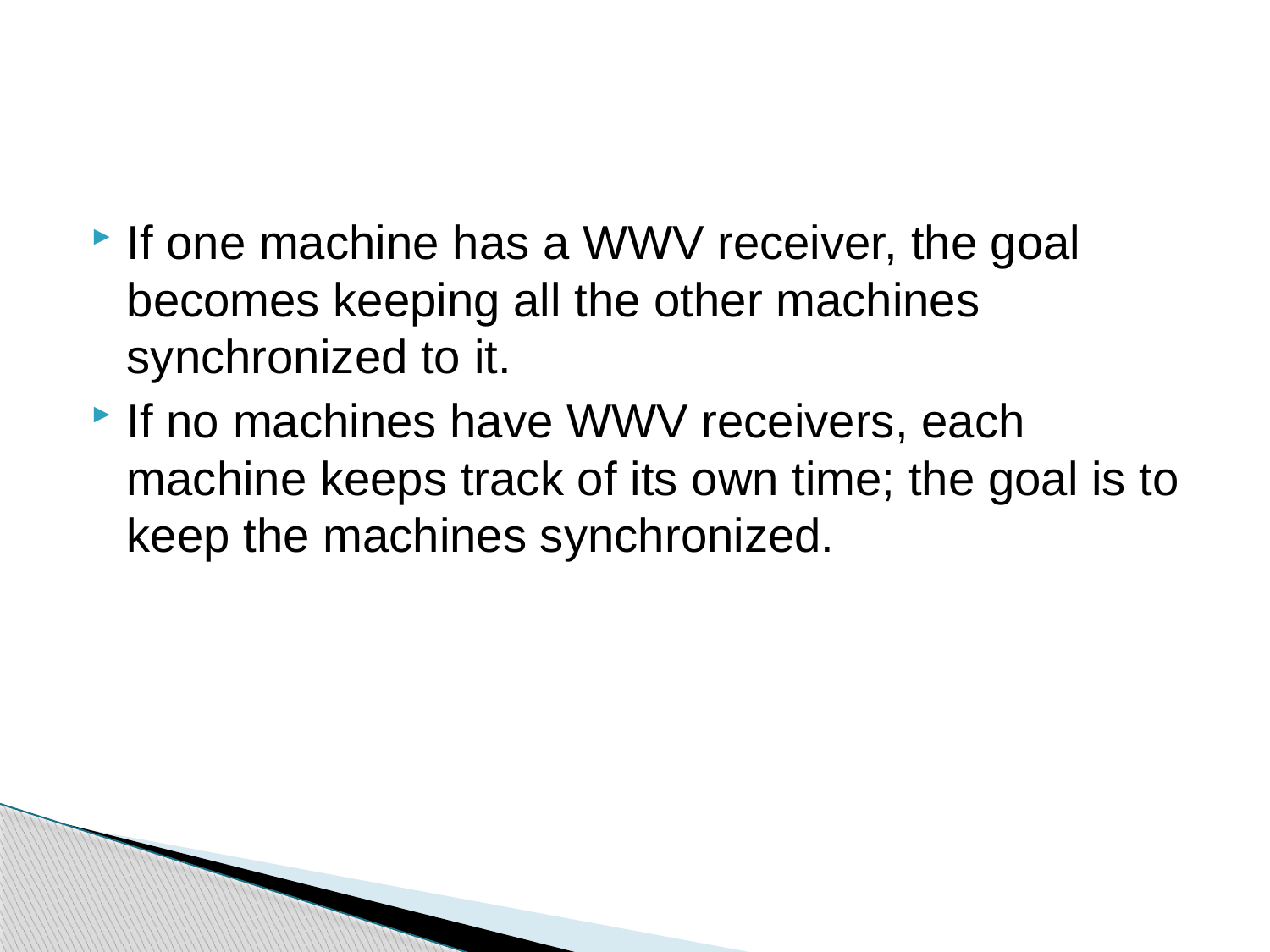

#
If one machine has a WWV receiver, the goal becomes keeping all the other machines synchronized to it.
If no machines have WWV receivers, each machine keeps track of its own time; the goal is to keep the machines synchronized.